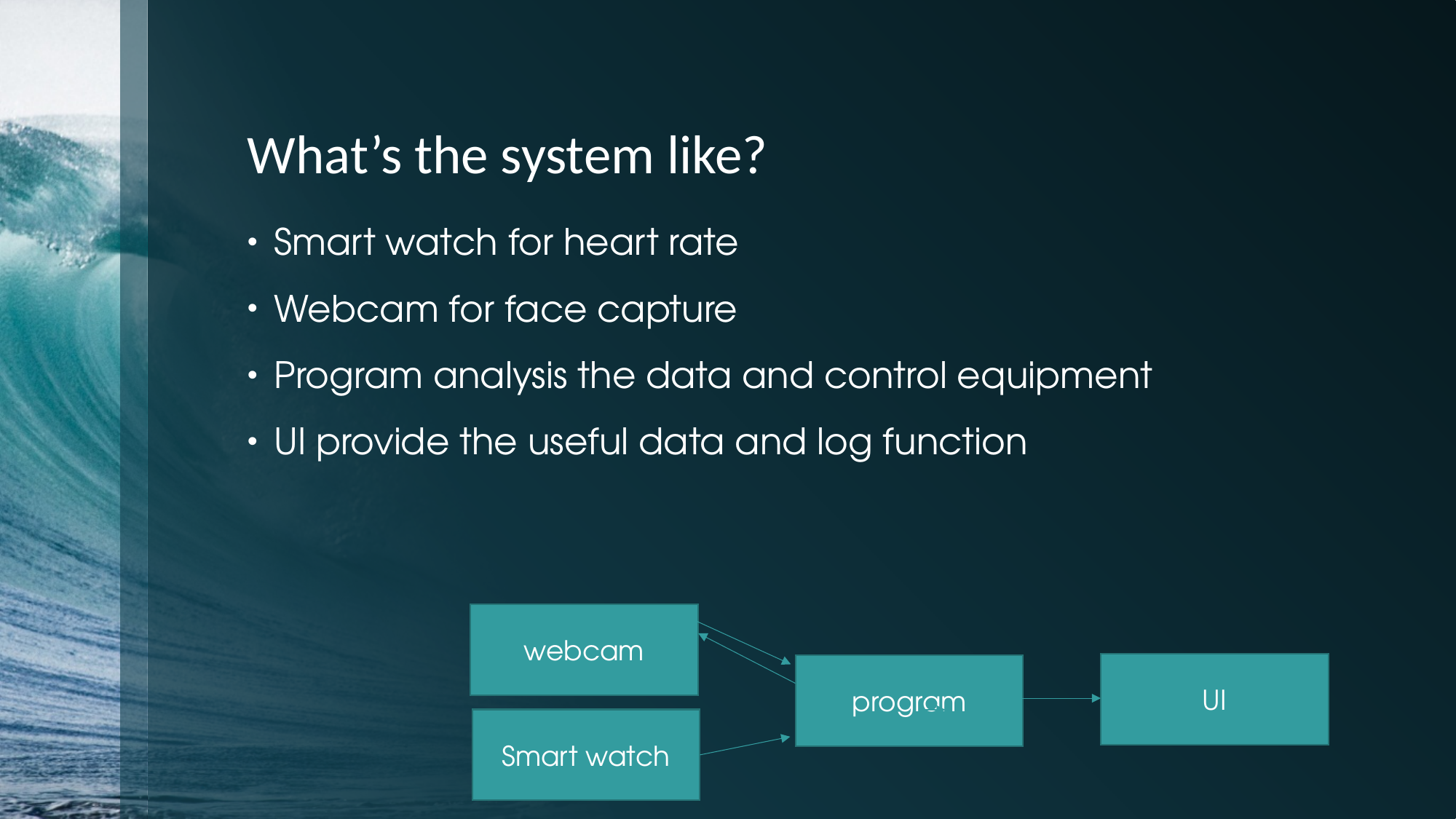

# What’s the system like?
Smart watch for heart rate
Webcam for face capture
Program analysis the data and control equipment
UI provide the useful data and log function

webcam
UI
program
Smart watch